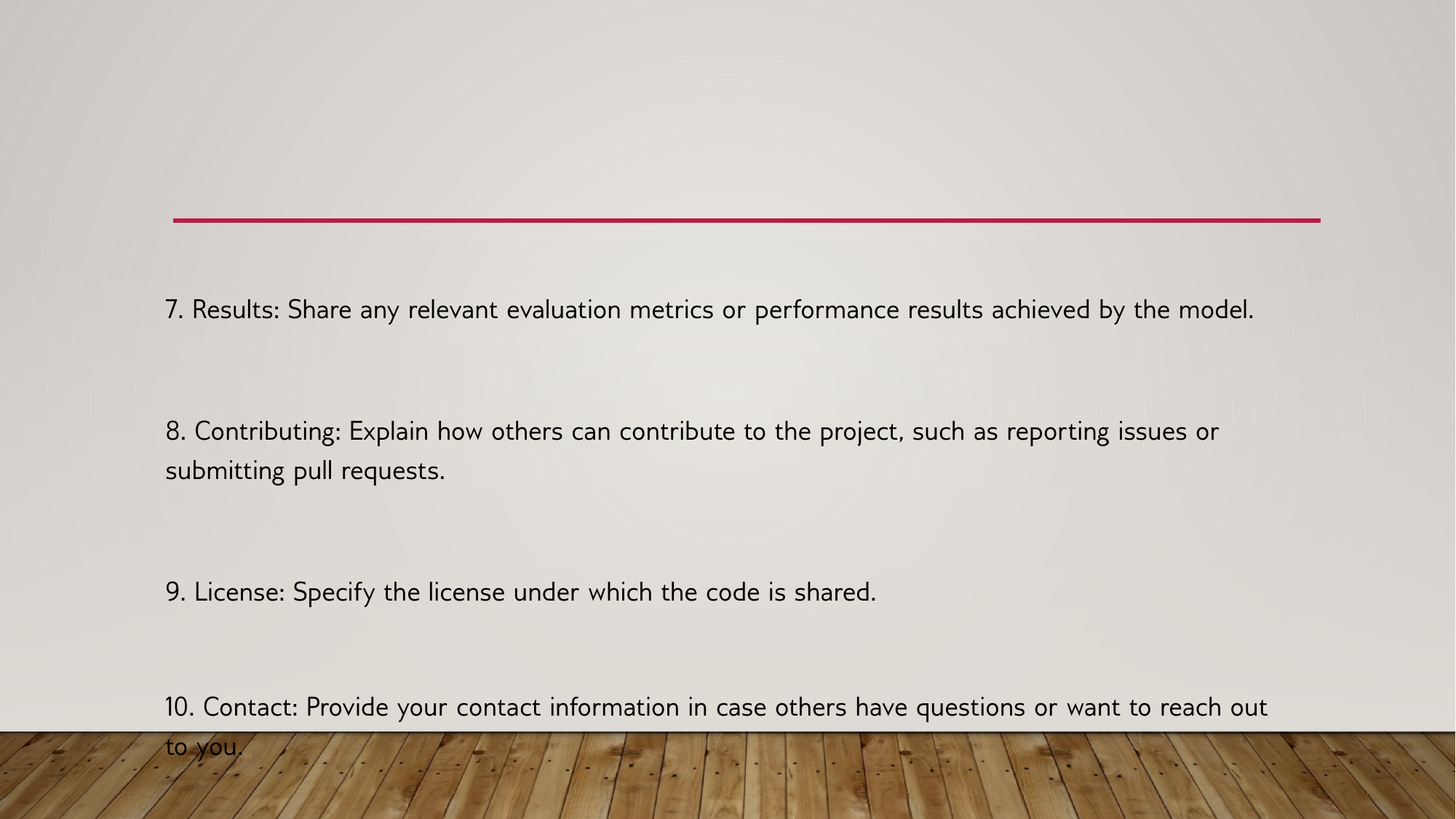

7. Results: Share any relevant evaluation metrics or performance results achieved by the model.

8. Contributing: Explain how others can contribute to the project, such as reporting issues or submitting pull requests.

9. License: Specify the license under which the code is shared.

10. Contact: Provide your contact information in case others have questions or want to reach out to you.